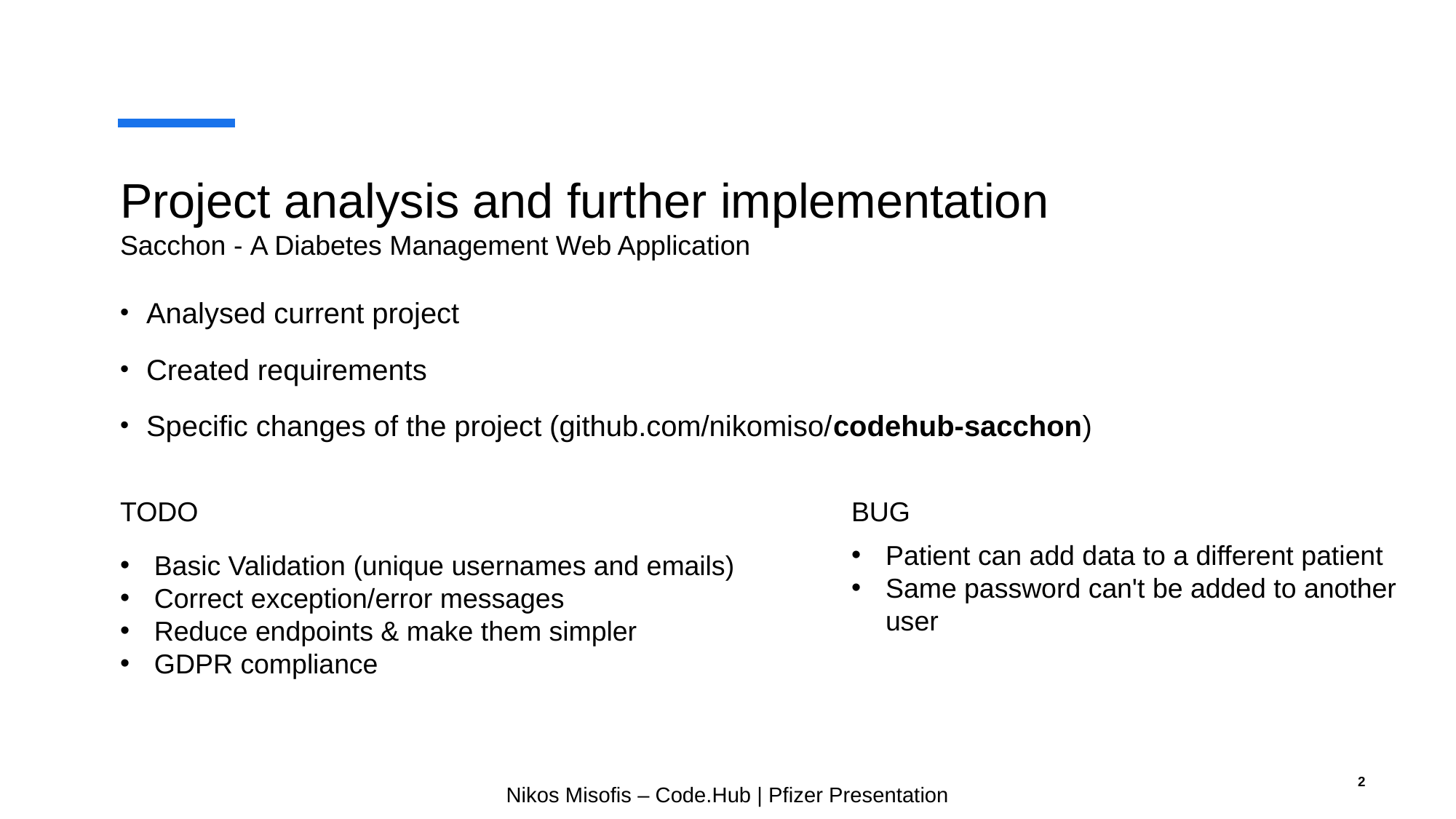

# Project analysis and further implementation Sacchon - A Diabetes Management Web Application
Analysed current project
Created requirements
Specific changes of the project (github.com/nikomiso/codehub-sacchon)
TODO
BUG
Patient can add data to a different patient
Same password can't be added to another user
Basic Validation (unique usernames and emails)
Correct exception/error messages
Reduce endpoints & make them simpler
GDPR compliance
2
Nikos Misofis – Code.Hub | Pfizer Presentation